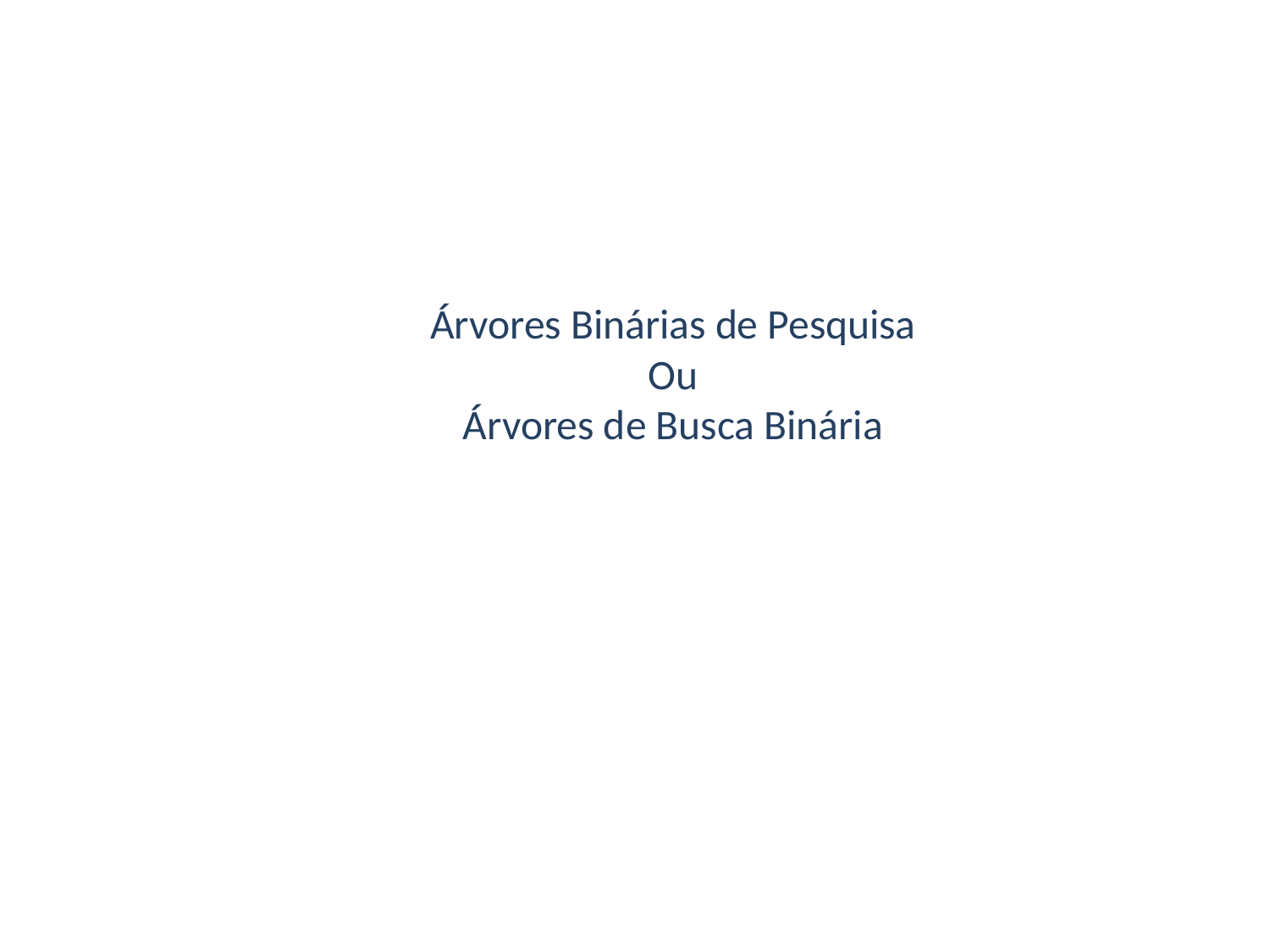

# Árvores Binárias de Pesquisa Ou Árvores de Busca Binária